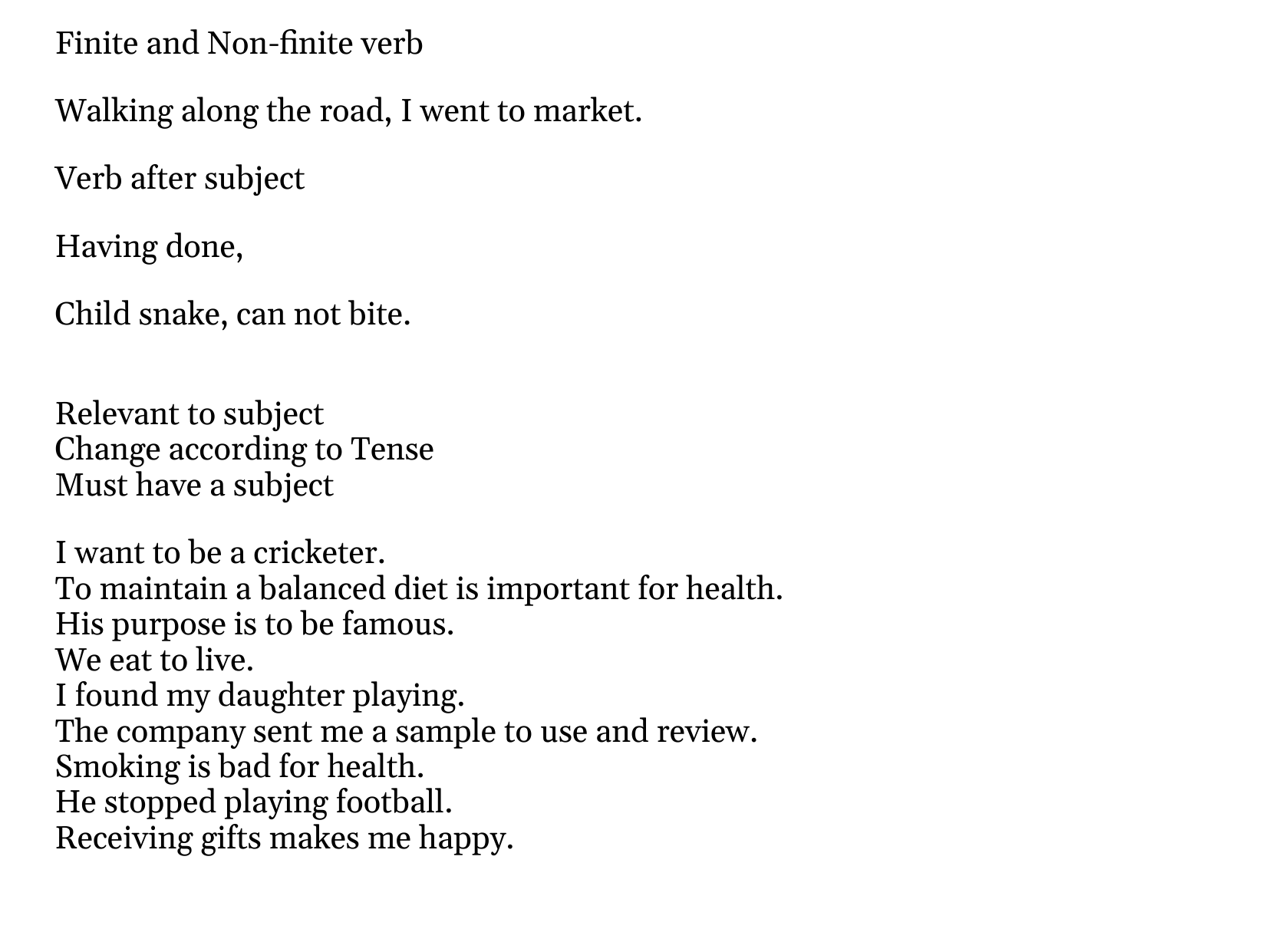

Finite and Non-finite verb

Walking along the road, I went to market.

Verb after subject

Having done,

Child snake, can not bite.

Relevant to subject
Change according to Tense
Must have a subject

I want to be a cricketer.
To maintain a balanced diet is important for health.
His purpose is to be famous.
We eat to live.
I found my daughter playing.
The company sent me a sample to use and review.
Smoking is bad for health.
He stopped playing football.
Receiving gifts makes me happy.

I saw a flying bird.
The smiling baby is coming to me.
Flying is the nature of bird.
The book written by Nazrul is excellent.
If any information required,